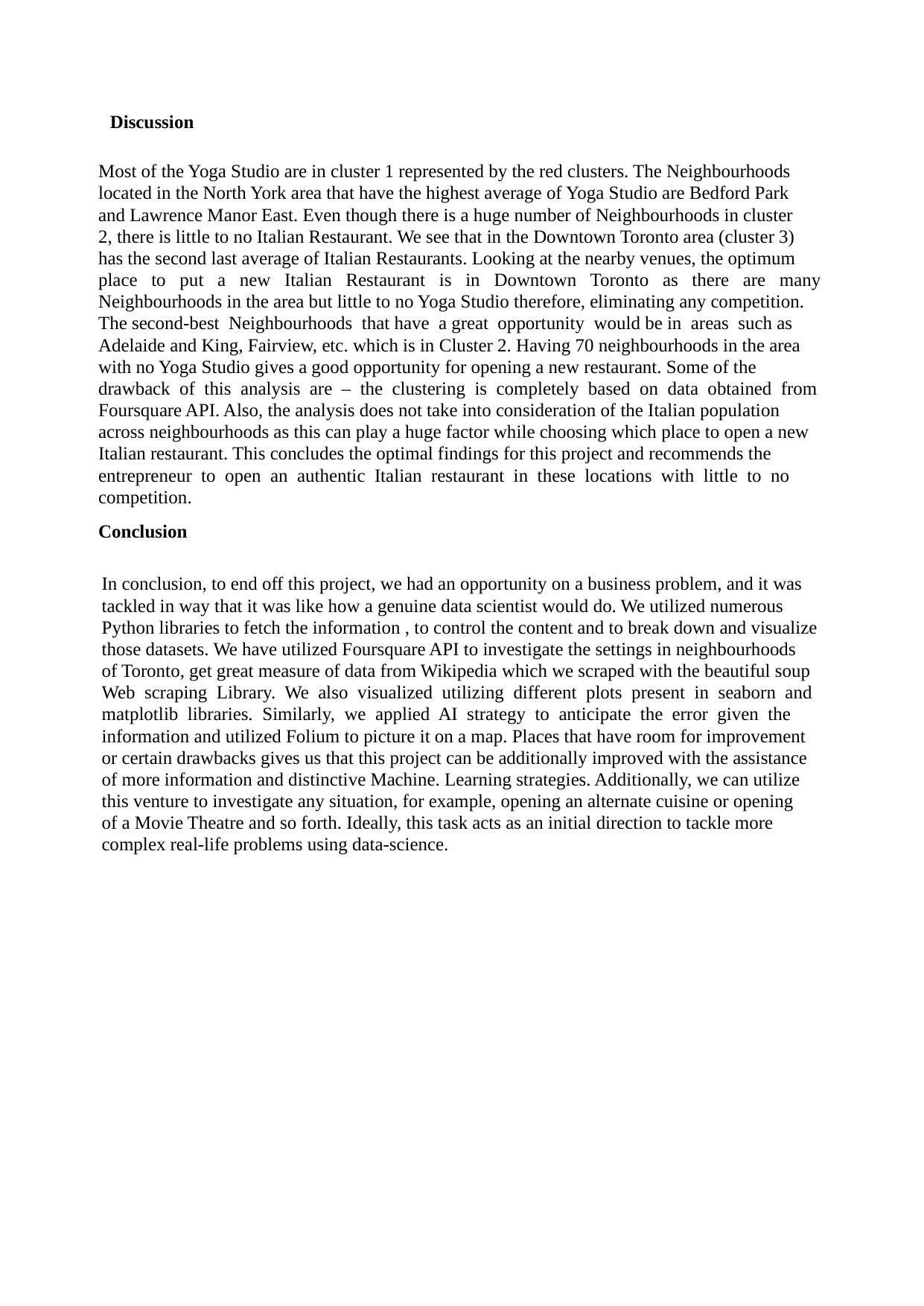

Discussion
Most of the Yoga Studio are in cluster 1 represented by the red clusters. The Neighbourhoods
located in the North York area that have the highest average of Yoga Studio are Bedford Park
and Lawrence Manor East. Even though there is a huge number of Neighbourhoods in cluster
2, there is little to no Italian Restaurant. We see that in the Downtown Toronto area (cluster 3)
has the second last average of Italian Restaurants. Looking at the nearby venues, the optimum
place   to   put   a   new   Italian   Restaurant   is   in   Downtown   Toronto   as   there   are   many
Neighbourhoods in the area but little to no Yoga Studio therefore, eliminating any competition.
The second-best  Neighbourhoods  that have  a great  opportunity  would be in  areas  such as
Adelaide and King, Fairview, etc. which is in Cluster 2. Having 70 neighbourhoods in the area
with no Yoga Studio gives a good opportunity for opening a new restaurant. Some of the
drawback  of  this  analysis  are  –  the  clustering  is  completely  based  on  data  obtained  from
Foursquare API. Also, the analysis does not take into consideration of the Italian population
across neighbourhoods as this can play a huge factor while choosing which place to open a new
Italian restaurant. This concludes the optimal findings for this project and recommends the
entrepreneur  to  open  an  authentic  Italian  restaurant  in  these  locations  with  little  to  no
competition.
Conclusion
In conclusion, to end off this project, we had an opportunity on a business problem, and it was
tackled in way that it was like how a genuine data scientist would do. We utilized numerous
Python libraries to fetch the information , to control the content and to break down and visualize
those datasets. We have utilized Foursquare API to investigate the settings in neighbourhoods
of Toronto, get great measure of data from Wikipedia which we scraped with the beautiful soup
Web  scraping  Library.  We  also  visualized  utilizing  different  plots  present  in  seaborn  and
matplotlib  libraries.  Similarly,  we  applied  AI  strategy  to  anticipate  the  error  given  the
information and utilized Folium to picture it on a map. Places that have room for improvement
or certain drawbacks gives us that this project can be additionally improved with the assistance
of more information and distinctive Machine. Learning strategies. Additionally, we can utilize
this venture to investigate any situation, for example, opening an alternate cuisine or opening
of a Movie Theatre and so forth. Ideally, this task acts as an initial direction to tackle more
complex real-life problems using data-science.